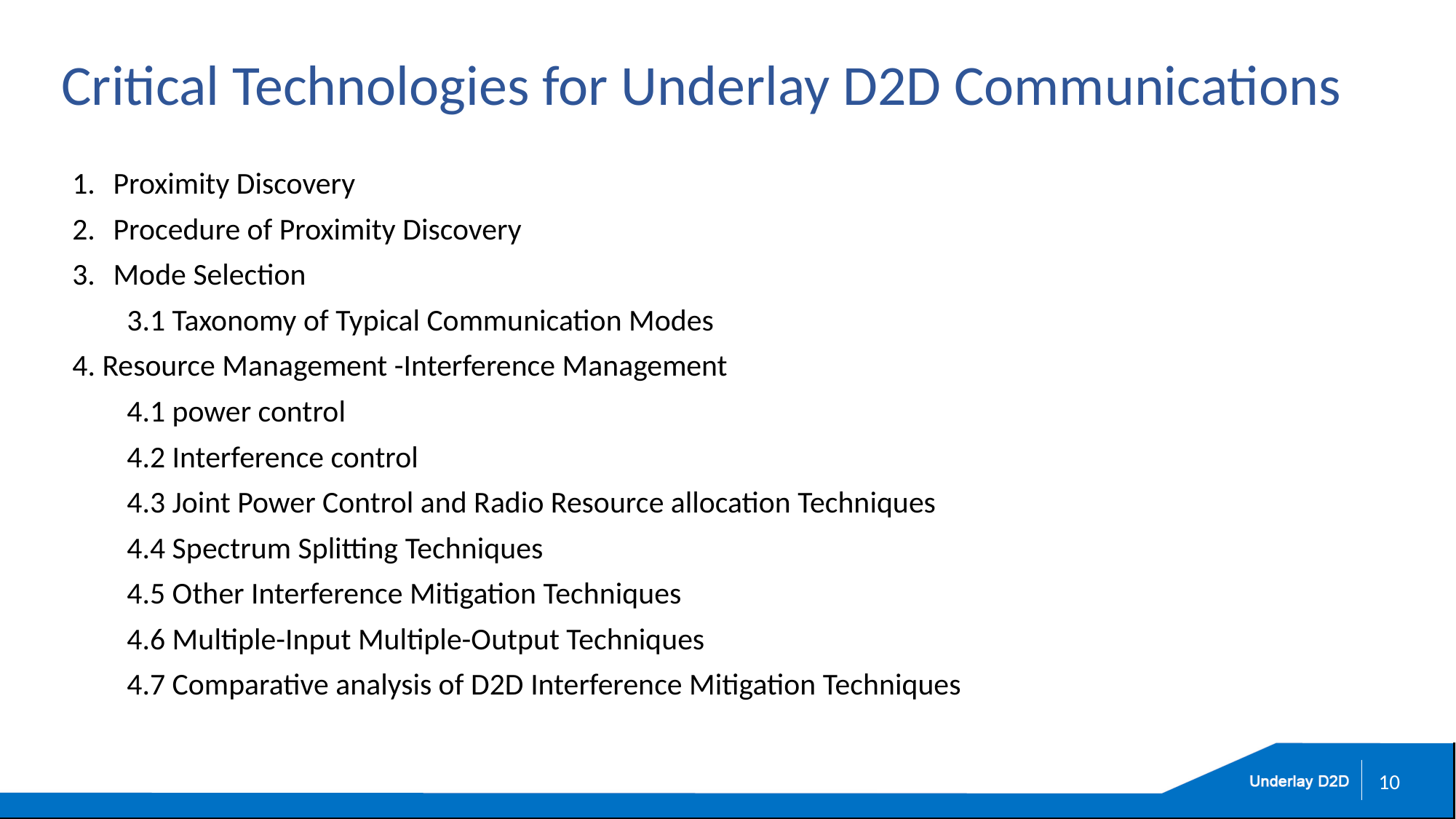

# Critical Technologies for Underlay D2D Communications
Proximity Discovery
Procedure of Proximity Discovery
Mode Selection
3.1 Taxonomy of Typical Communication Modes
4. Resource Management -Interference Management
4.1 power control
4.2 Interference control
4.3 Joint Power Control and Radio Resource allocation Techniques
4.4 Spectrum Splitting Techniques
4.5 Other Interference Mitigation Techniques
4.6 Multiple-Input Multiple-Output Techniques
4.7 Comparative analysis of D2D Interference Mitigation Techniques

10